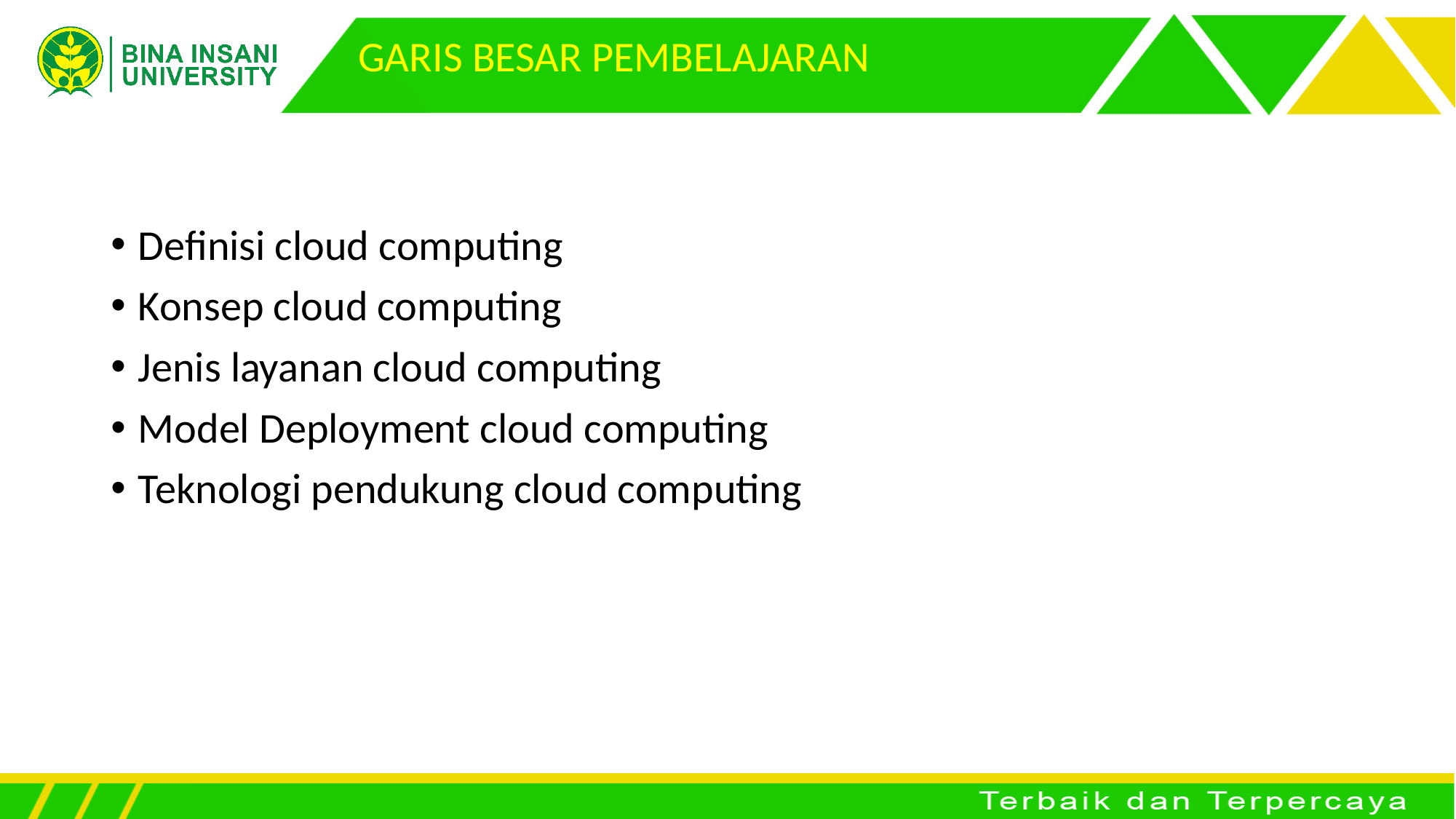

GARIS BESAR PEMBELAJARAN
Definisi cloud computing
Konsep cloud computing
Jenis layanan cloud computing
Model Deployment cloud computing
Teknologi pendukung cloud computing